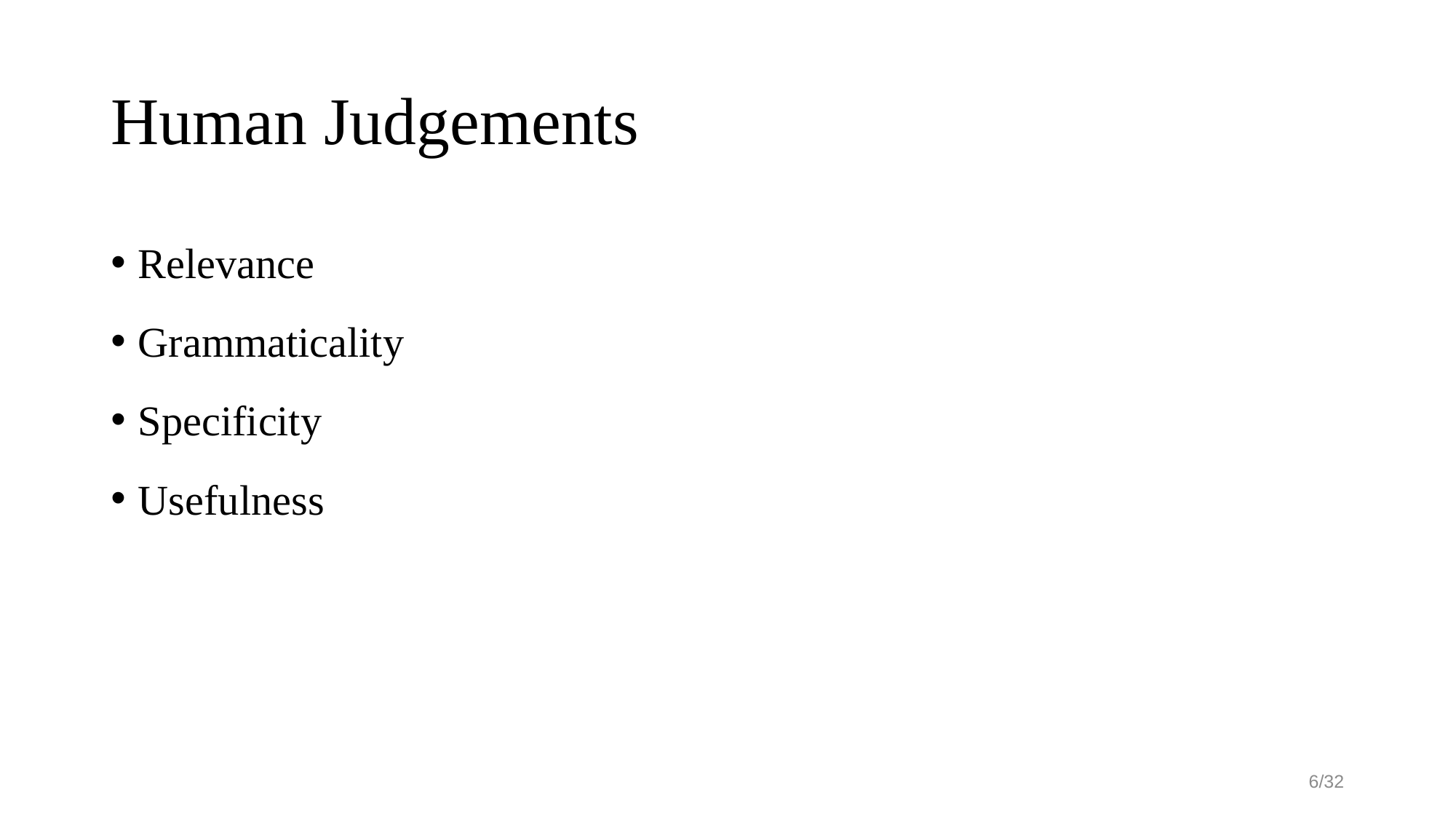

# Human Judgements
Relevance
Grammaticality
Specificity
Usefulness

6/32